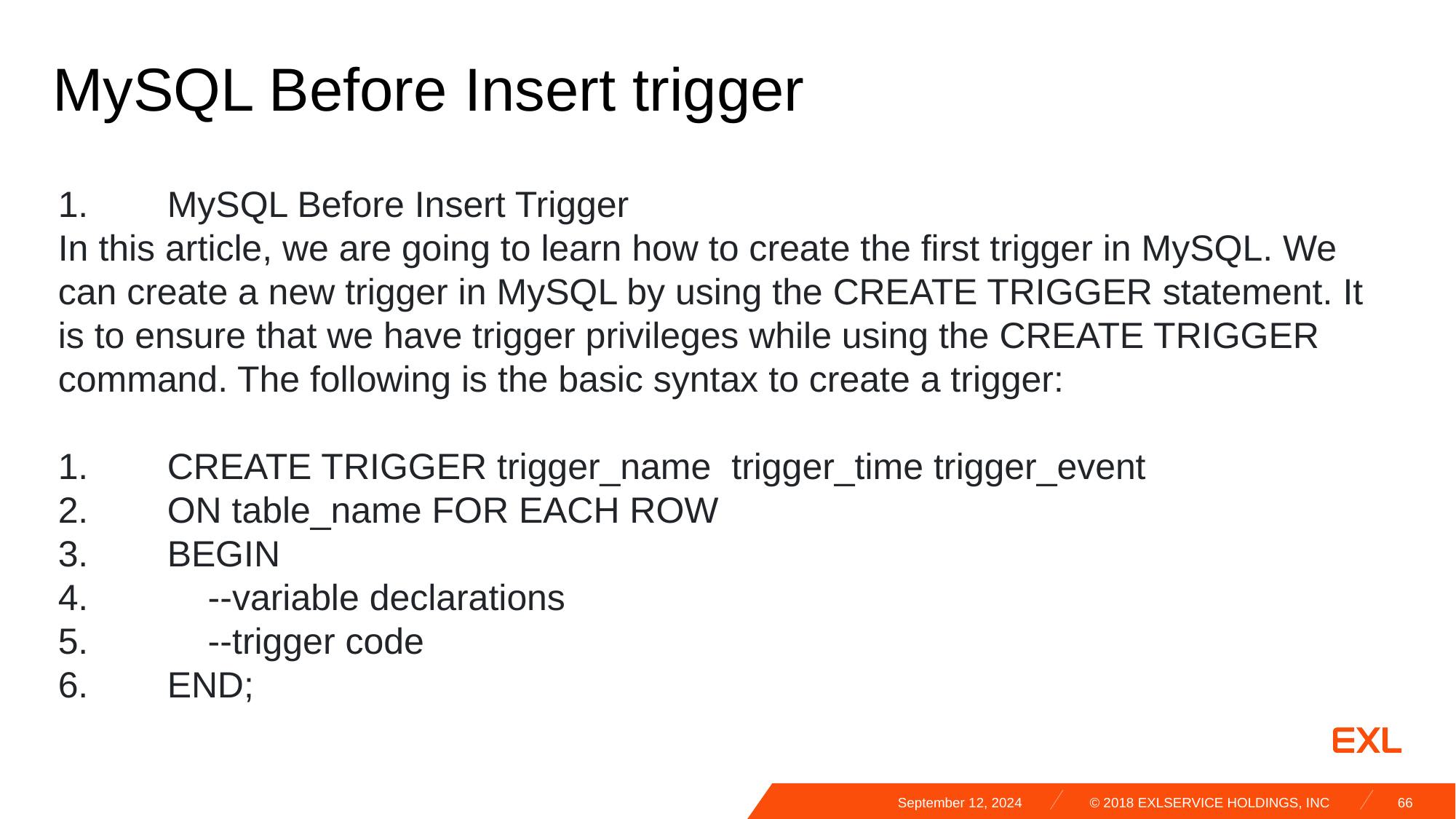

MySQL Before Insert trigger
1.	MySQL Before Insert Trigger
In this article, we are going to learn how to create the first trigger in MySQL. We can create a new trigger in MySQL by using the CREATE TRIGGER statement. It is to ensure that we have trigger privileges while using the CREATE TRIGGER command. The following is the basic syntax to create a trigger:

1.	CREATE TRIGGER trigger_name  trigger_time trigger_event
2.	ON table_name FOR EACH ROW
3.	BEGIN
4.	    --variable declarations
5.	    --trigger code
6.	END;